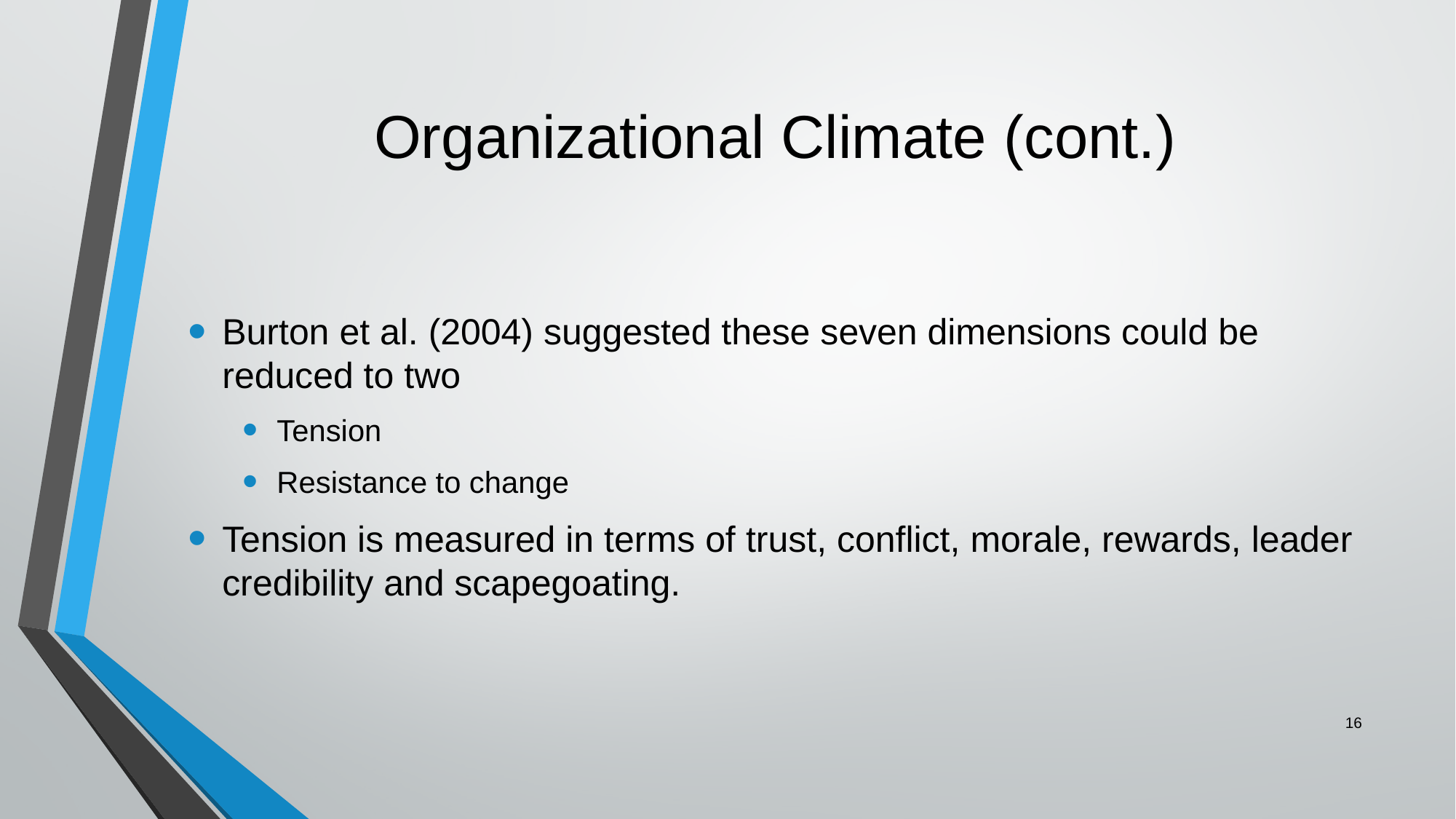

# Organizational Climate (cont.)
Burton et al. (2004) suggested these seven dimensions could be reduced to two
Tension
Resistance to change
Tension is measured in terms of trust, conflict, morale, rewards, leader credibility and scapegoating.
16